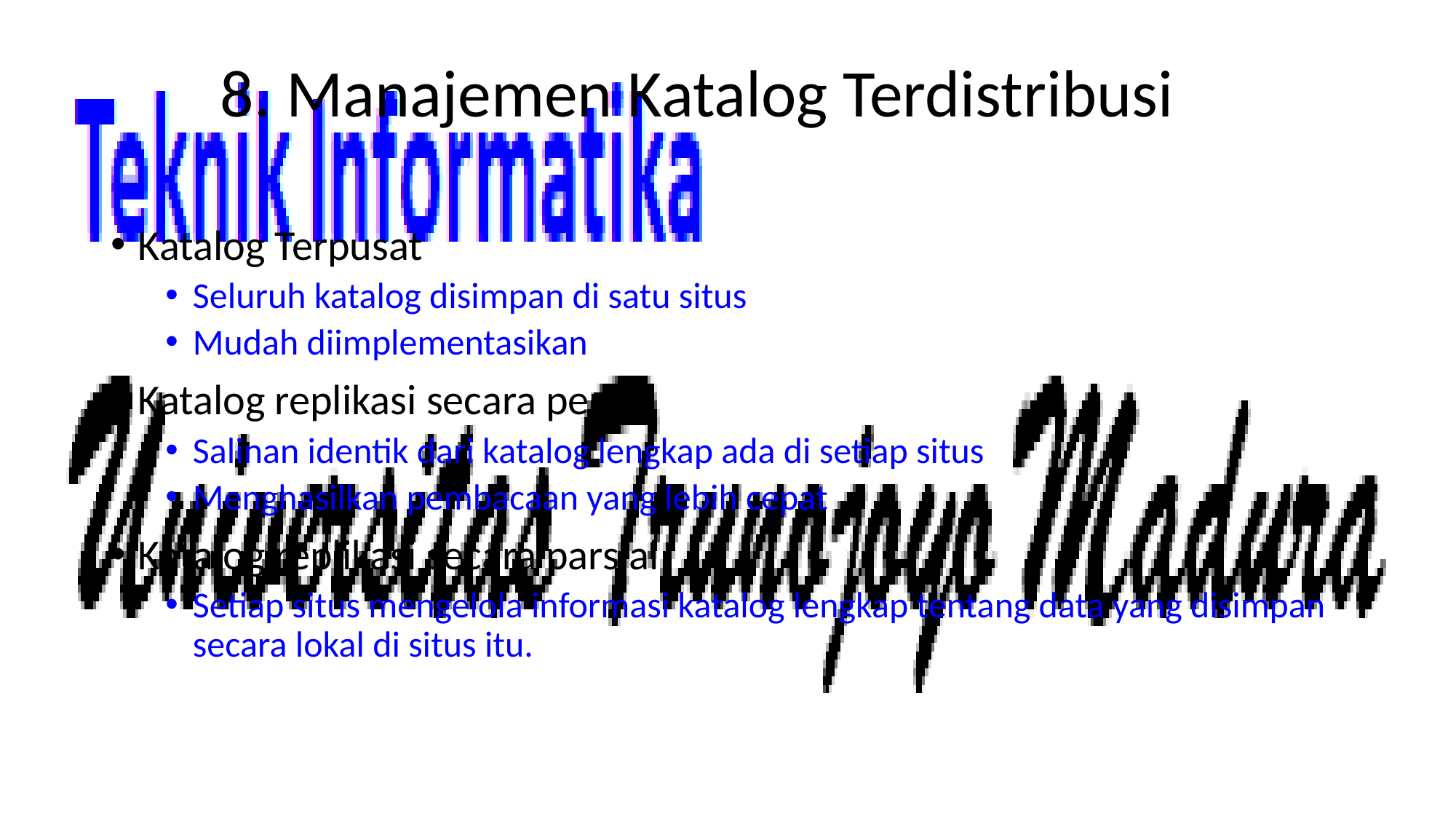

# 8. Manajemen Katalog Terdistribusi
Katalog Terpusat
Seluruh katalog disimpan di satu situs
Mudah diimplementasikan
Katalog replikasi secara penuh
Salinan identik dari katalog lengkap ada di setiap situs
Menghasilkan pembacaan yang lebih cepat
Katalog replikasi secara parsial
Setiap situs mengelola informasi katalog lengkap tentang data yang disimpan secara lokal di situs itu.